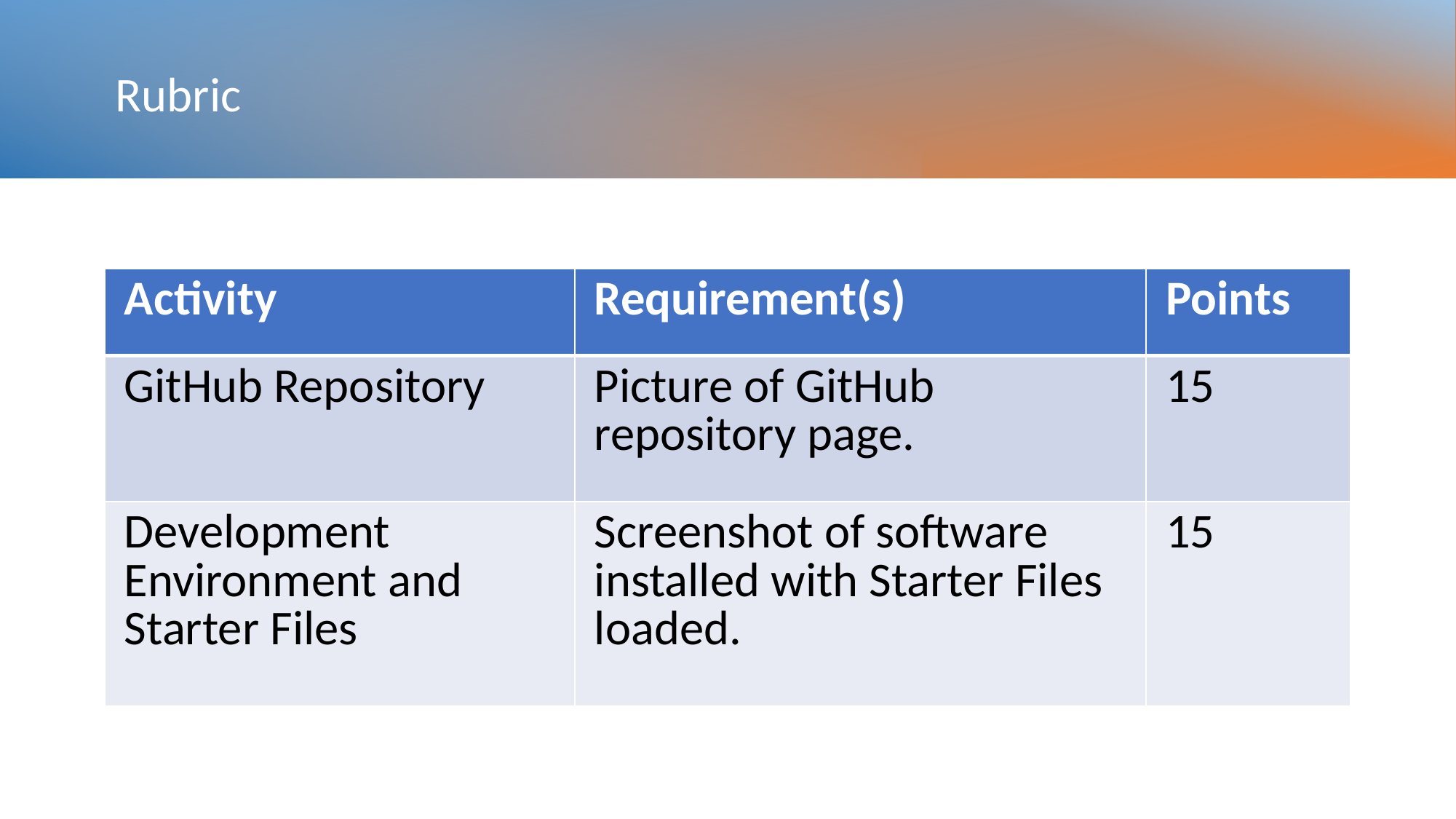

# Rubric
| Activity | Requirement(s) | Points |
| --- | --- | --- |
| GitHub Repository | Picture of GitHub repository page. | 15 |
| Development Environment and Starter Files | Screenshot of software installed with Starter Files loaded. | 15 |